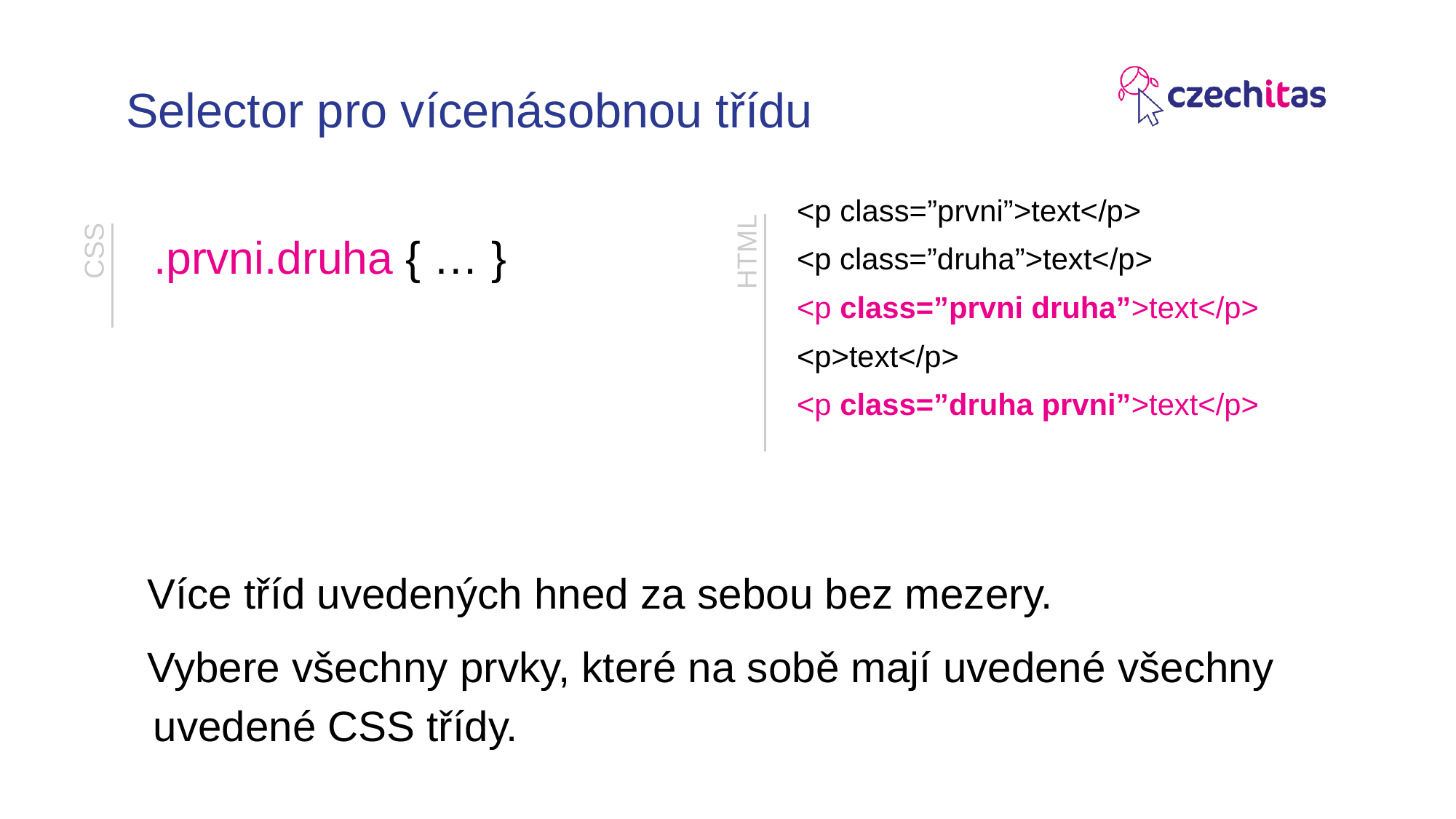

# Selector pro vícenásobnou třídu
<p class=”prvni”>text</p>
<p class=”druha”>text</p>
<p class=”prvni druha”>text</p>
<p>text</p>
<p class=”druha prvni”>text</p>
.prvni.druha { … }
HTML
CSS
Více tříd uvedených hned za sebou bez mezery.
Vybere všechny prvky, které na sobě mají uvedené všechny uvedené CSS třídy.